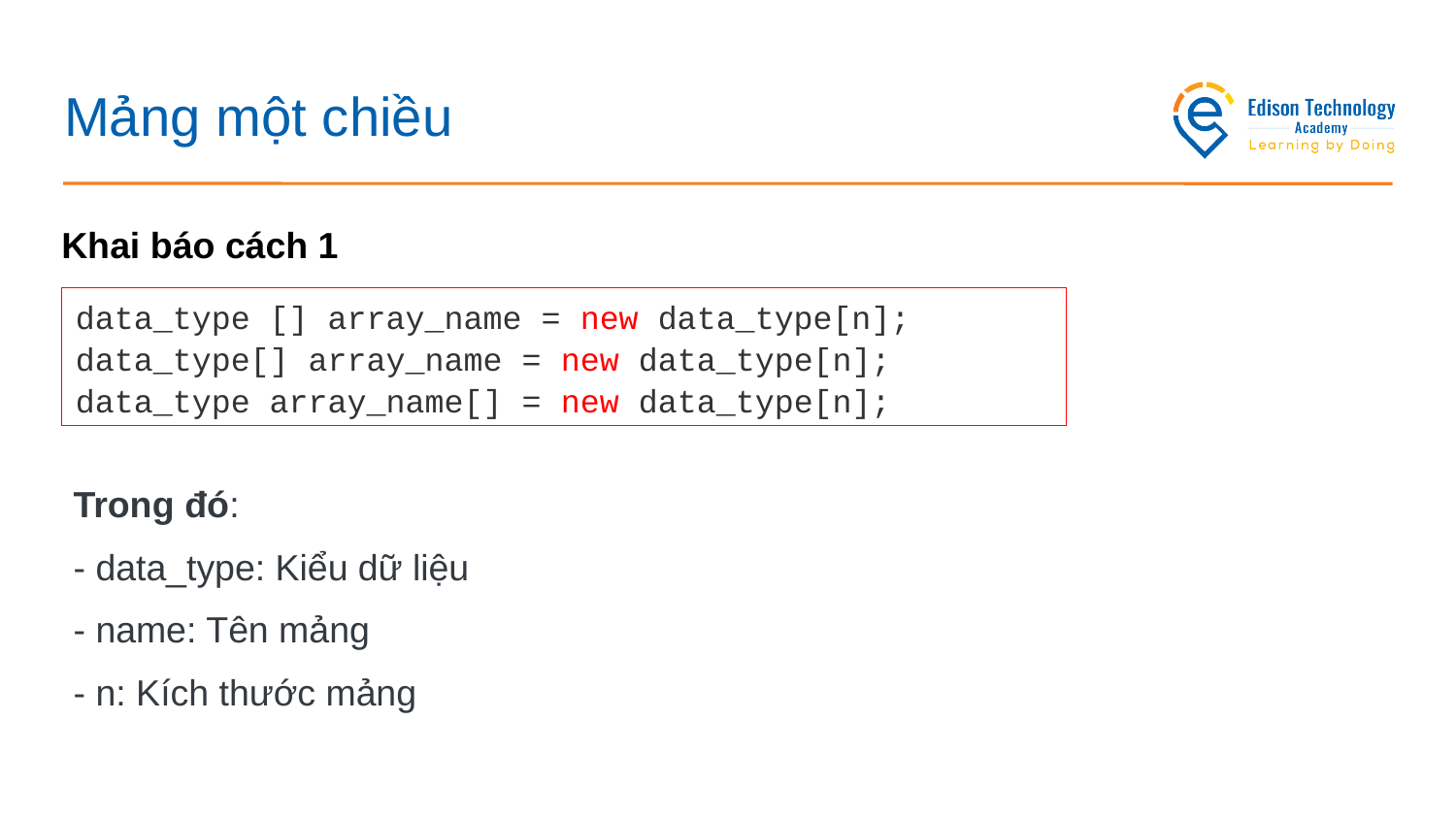

# Mảng một chiều
Khai báo cách 1
data_type [] array_name = new data_type[n];
data_type[] array_name = new data_type[n];
data_type array_name[] = new data_type[n];
Trong đó:
- data_type: Kiểu dữ liệu
- name: Tên mảng
- n: Kích thước mảng